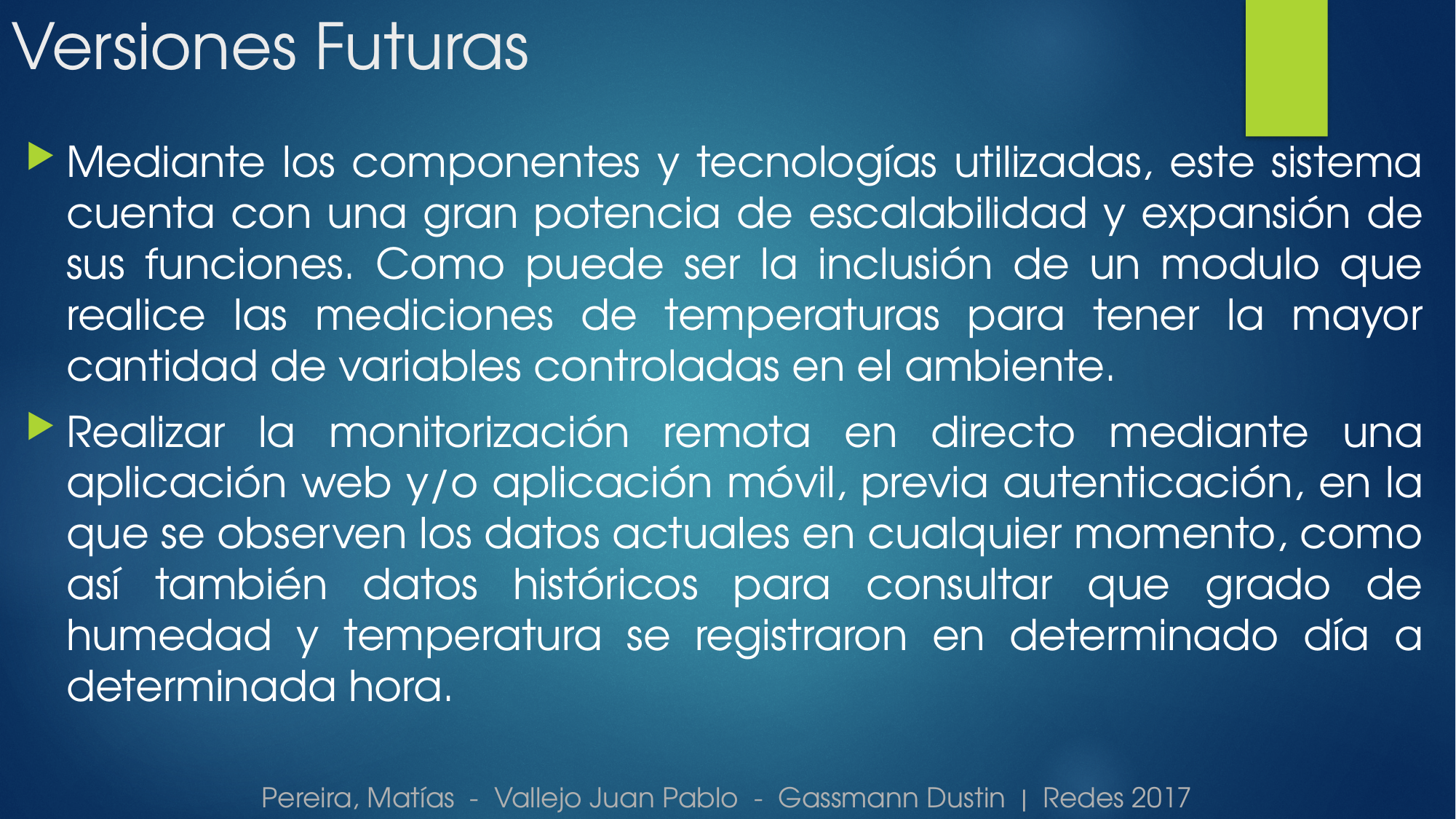

# Versiones Futuras
Mediante los componentes y tecnologías utilizadas, este sistema cuenta con una gran potencia de escalabilidad y expansión de sus funciones. Como puede ser la inclusión de un modulo que realice las mediciones de temperaturas para tener la mayor cantidad de variables controladas en el ambiente.
Realizar la monitorización remota en directo mediante una aplicación web y/o aplicación móvil, previa autenticación, en la que se observen los datos actuales en cualquier momento, como así también datos históricos para consultar que grado de humedad y temperatura se registraron en determinado día a determinada hora.

Pereira, Matías  -  Vallejo Juan Pablo  -  Gassmann Dustin  |  Redes 2017